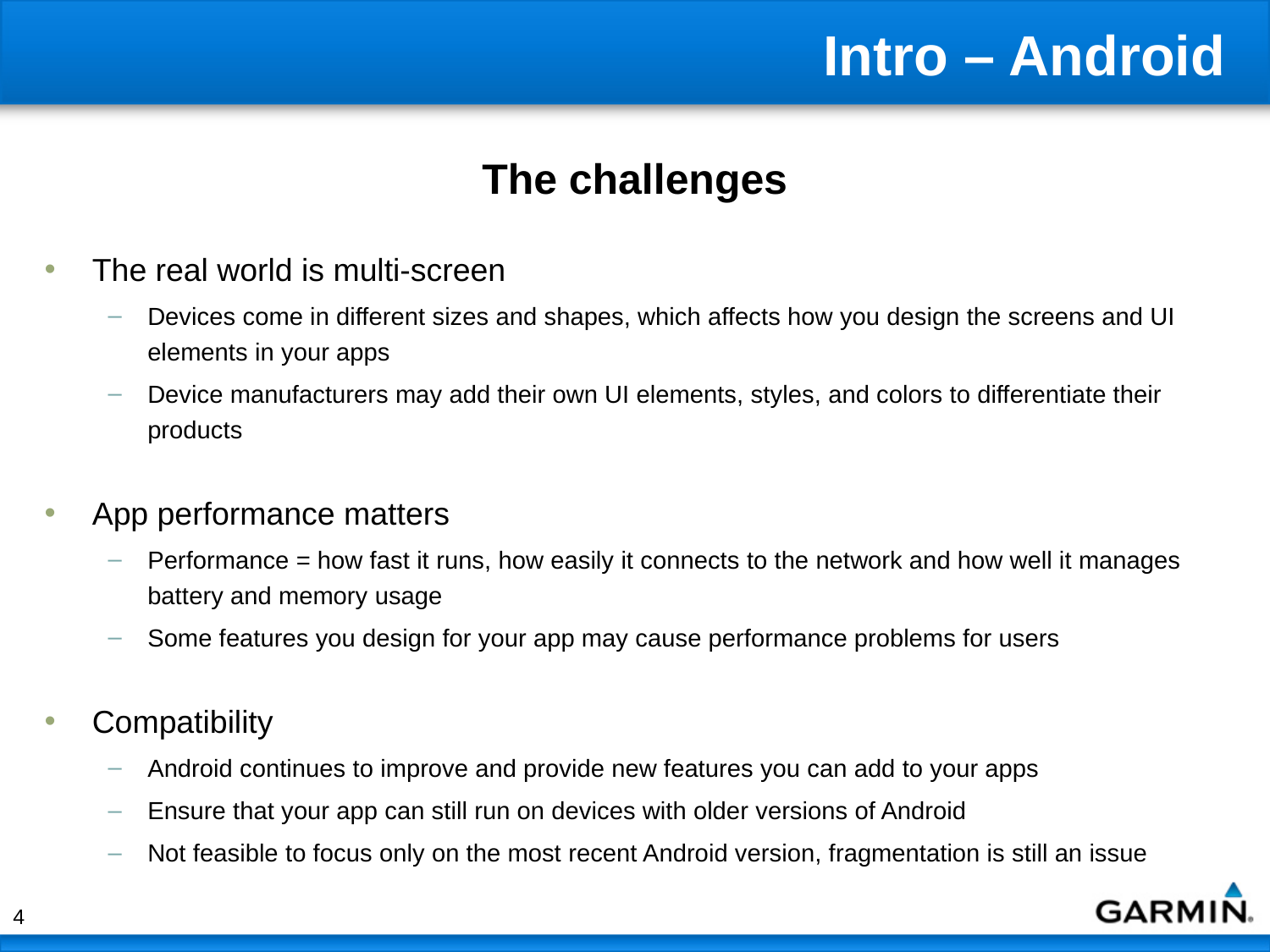

# Intro – Android
The challenges
The real world is multi-screen
Devices come in different sizes and shapes, which affects how you design the screens and UI elements in your apps
Device manufacturers may add their own UI elements, styles, and colors to differentiate their products

App performance matters
Performance = how fast it runs, how easily it connects to the network and how well it manages battery and memory usage
Some features you design for your app may cause performance problems for users

Compatibility
Android continues to improve and provide new features you can add to your apps
Ensure that your app can still run on devices with older versions of Android
Not feasible to focus only on the most recent Android version, fragmentation is still an issue